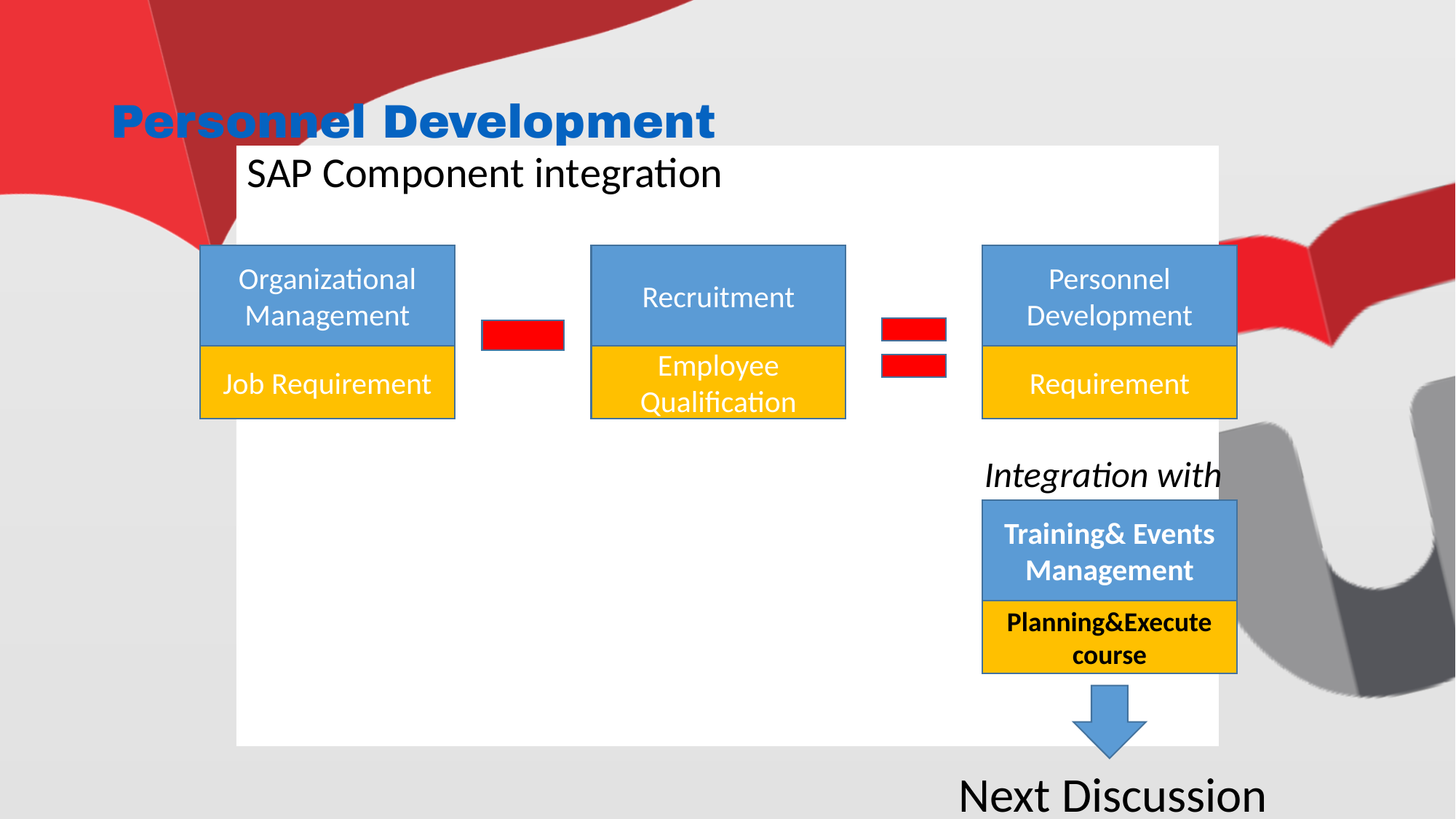

# Personnel Development
SAP Component integration

Organizational Management
Recruitment
Personnel Development

Job Requirement
Employee Qualification
Requirement

Integration with
Training& Events Management
Planning&Execute course

Next Discussion